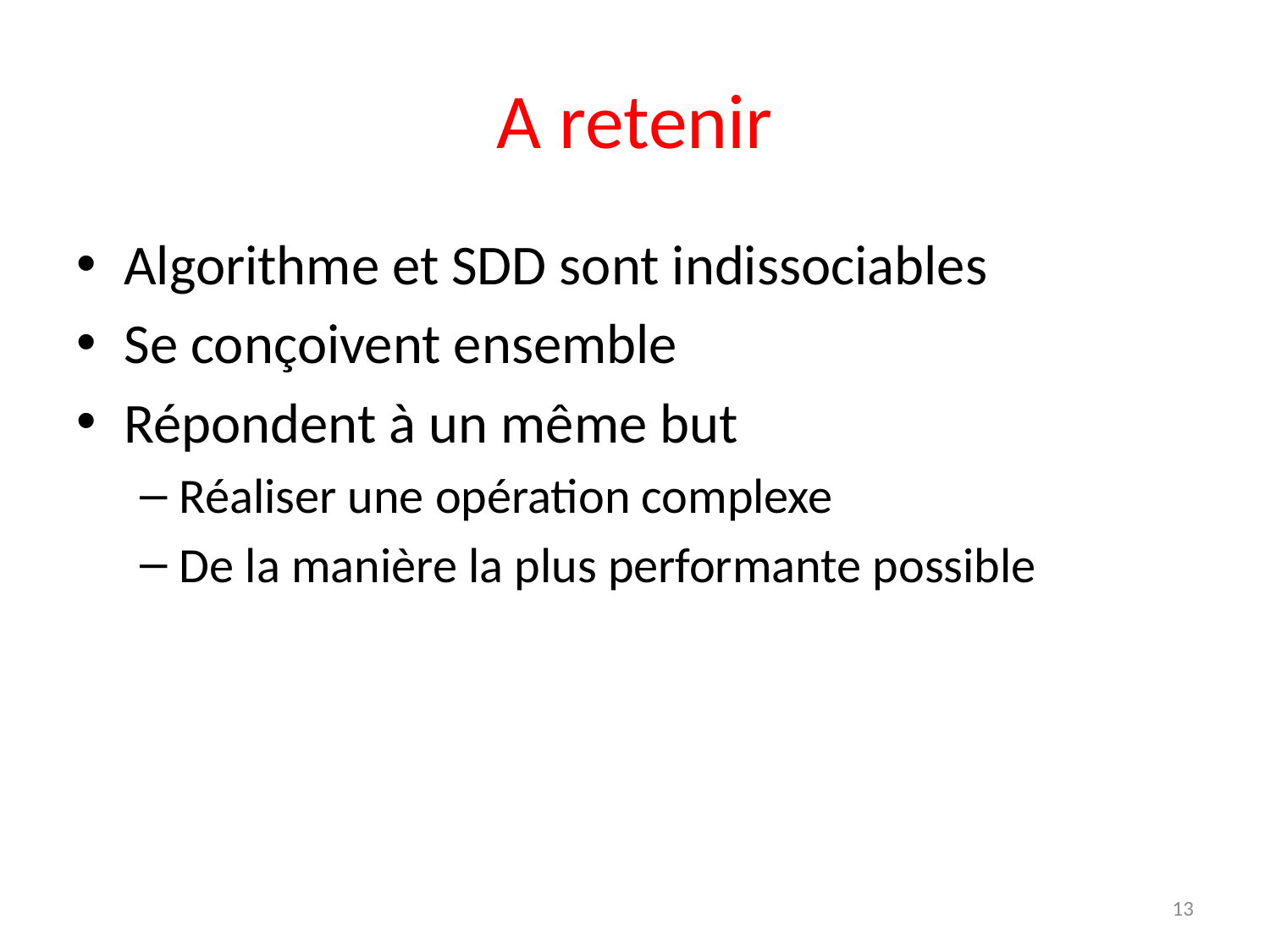

# A retenir
Algorithme et SDD sont indissociables
Se conçoivent ensemble
Répondent à un même but
Réaliser une opération complexe
De la manière la plus performante possible

13